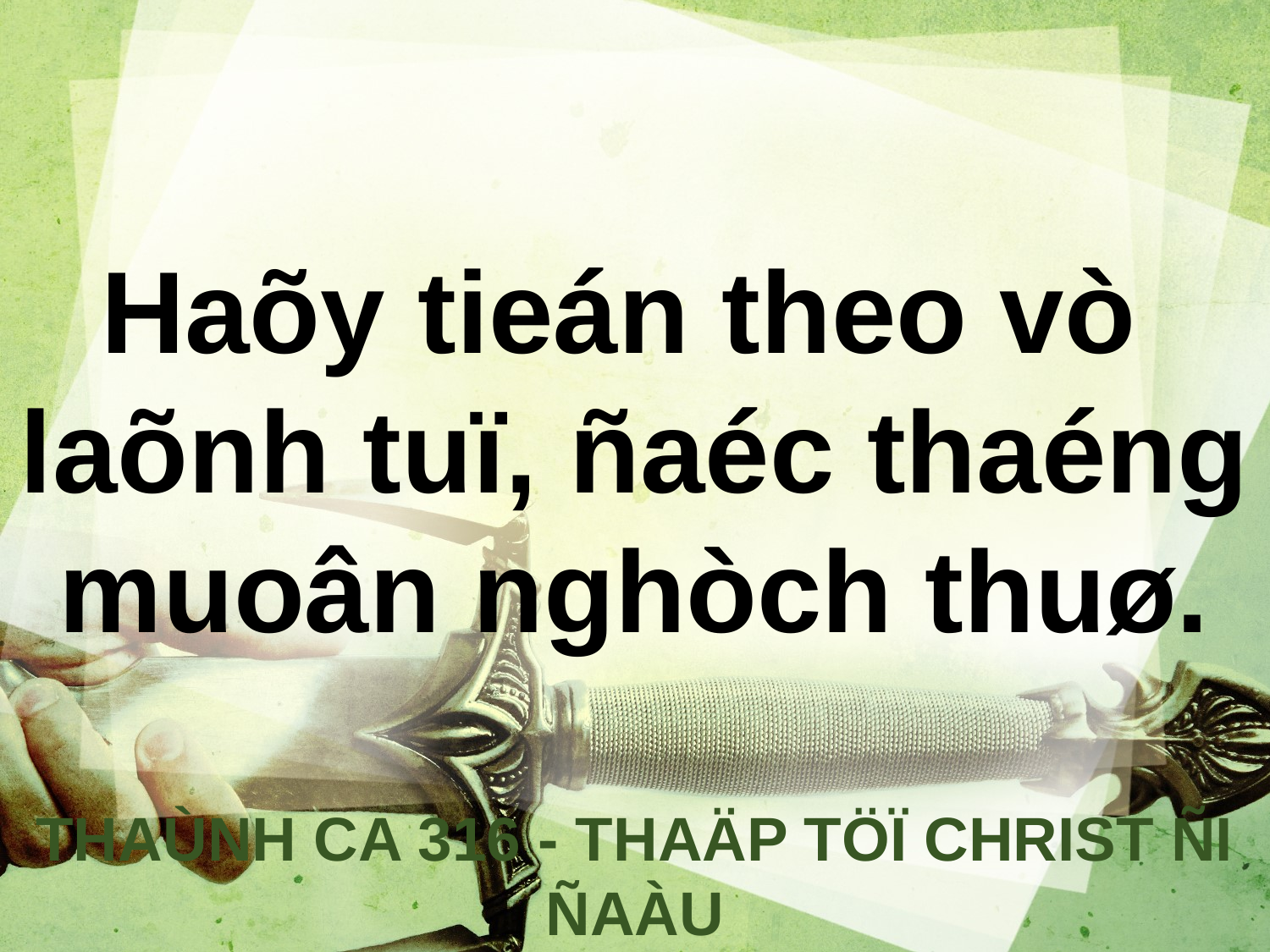

Haõy tieán theo vò
laõnh tuï, ñaéc thaéng muoân nghòch thuø.
THAÙNH CA 316 - THAÄP TÖÏ CHRIST ÑI ÑAÀU